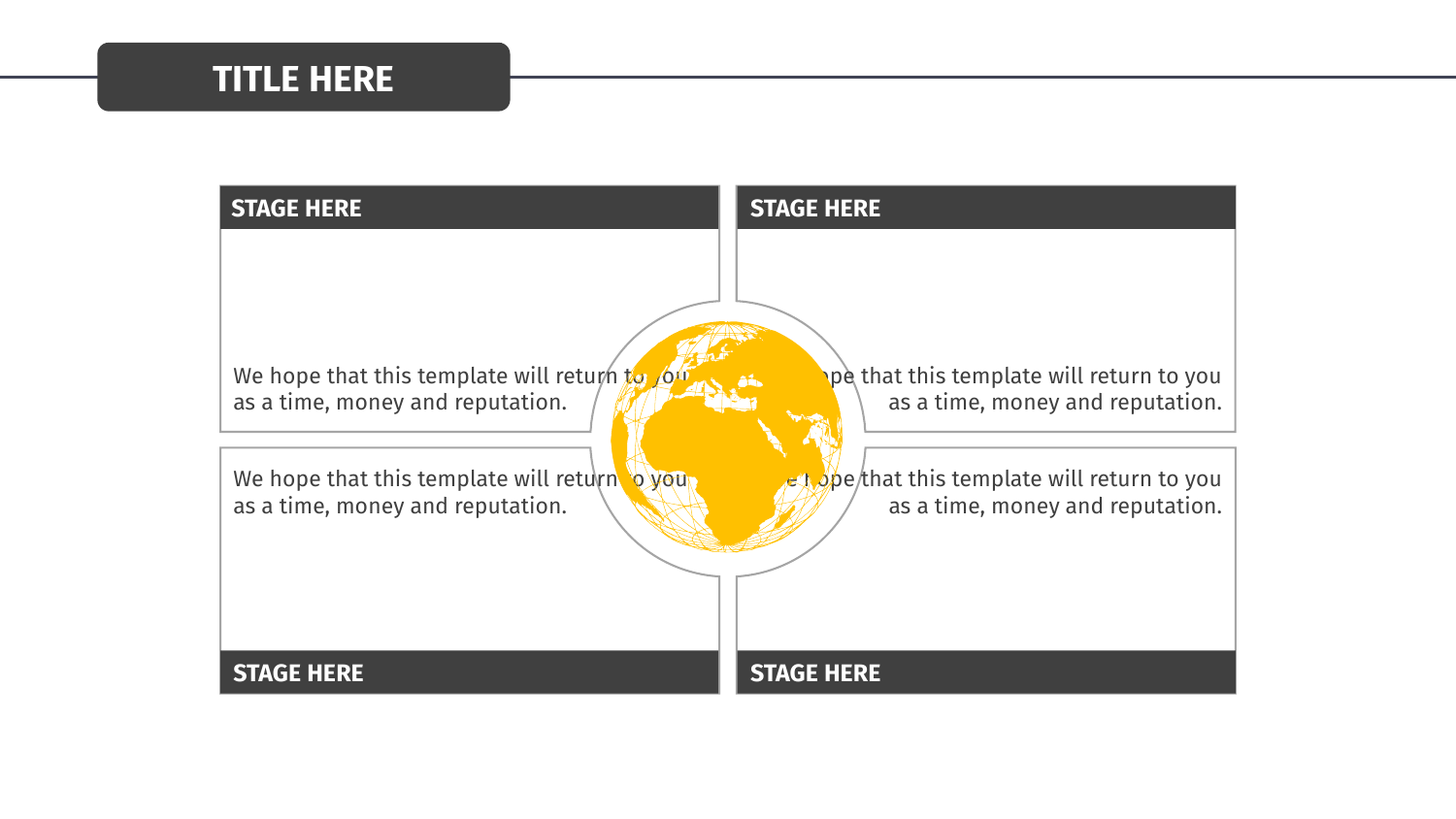

TITLE HERE
STAGE HERE
We hope that this template will return to you as a time, money and reputation.
We hope that this template will return to you as a time, money and reputation.
STAGE HERE

We hope that this template will return to you as a time, money and reputation.
We hope that this template will return to you as a time, money and reputation.
STAGE HERE
STAGE HERE